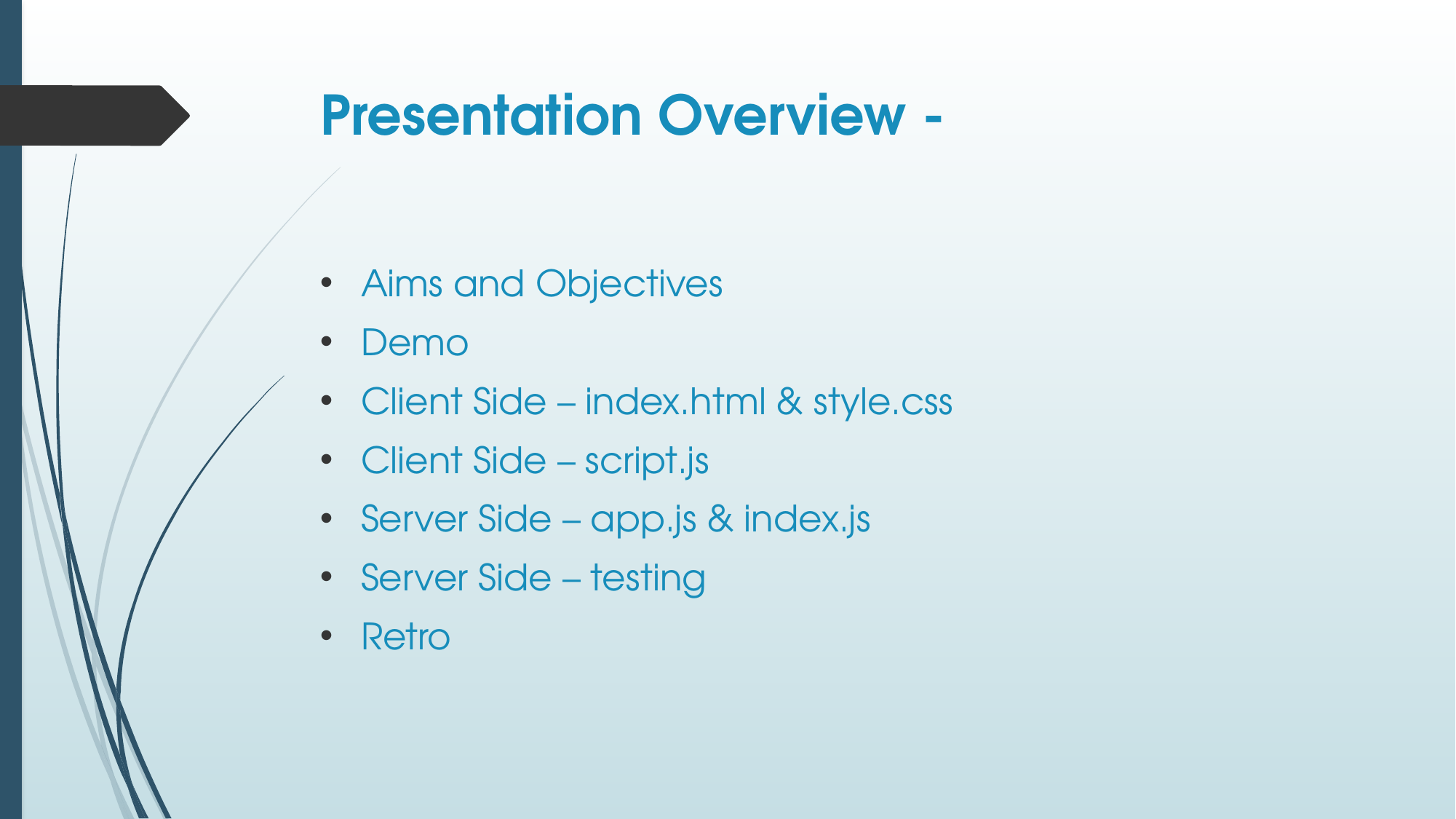

# Presentation Overview -
Aims and Objectives
Demo
Client Side – index.html & style.css
Client Side – script.js
Server Side – app.js & index.js
Server Side – testing
Retro